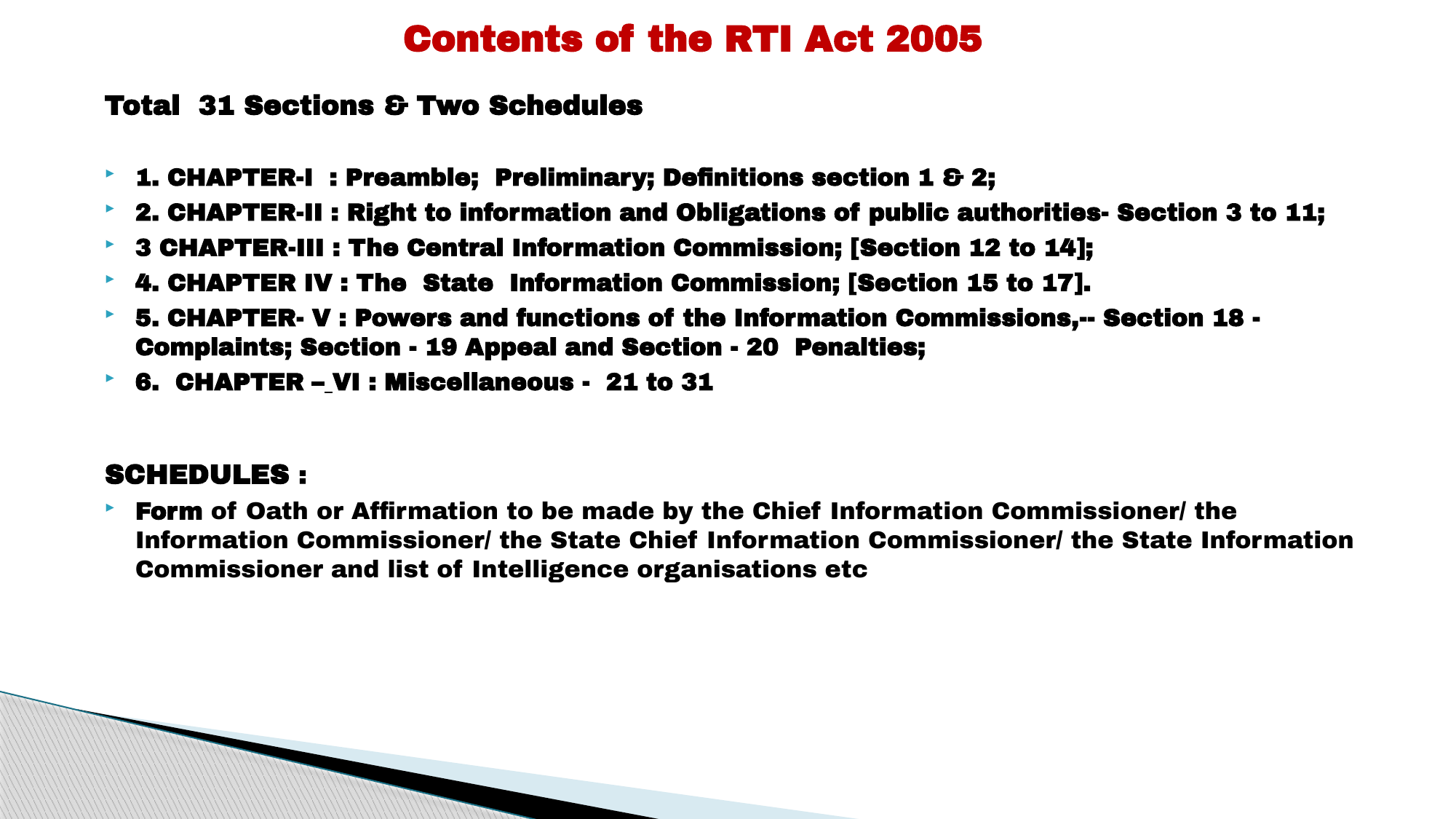

# Contents of the RTI Act 2005
Total  31 Sections & Two Schedules

1. CHAPTER-I  : Preamble;  Preliminary; Definitions section 1 & 2;
2. CHAPTER-II : Right to information and Obligations of public authorities- Section 3 to 11;
3 CHAPTER-III : The Central Information Commission; [Section 12 to 14];
4. CHAPTER IV : The  State  Information Commission; [Section 15 to 17].
5. CHAPTER- V : Powers and functions of the Information Commissions,-- Section 18 - Complaints; Section - 19 Appeal and Section - 20  Penalties;
6.  CHAPTER – VI : Miscellaneous -  21 to 31

SCHEDULES :
Form of Oath or Affirmation to be made by the Chief Information Commissioner/ the Information Commissioner/ the State Chief Information Commissioner/ the State Information Commissioner and list of Intelligence organisations etc